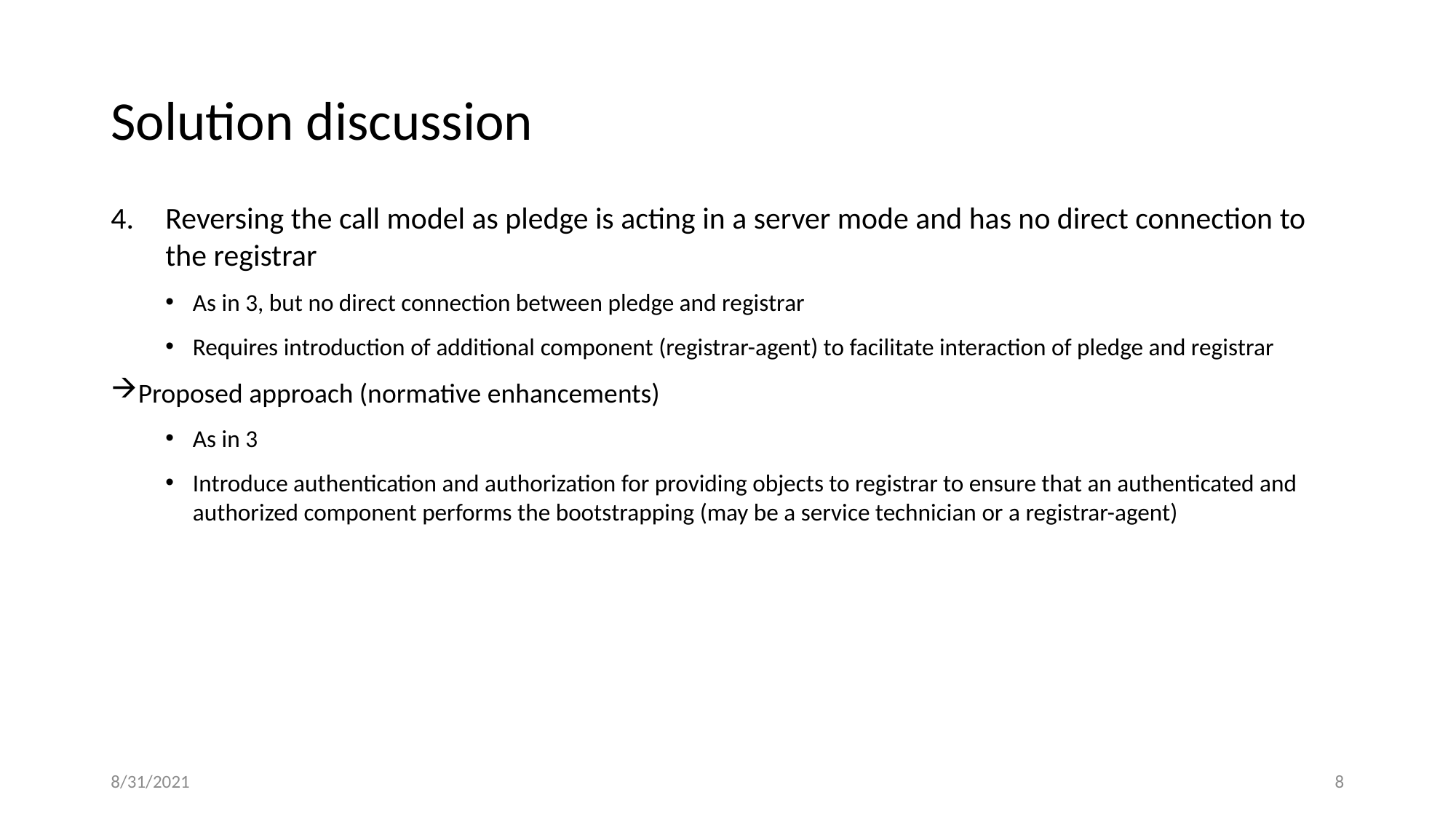

# Solution discussion
Reversing the call model as pledge is acting in a server mode and has no direct connection to the registrar
As in 3, but no direct connection between pledge and registrar
Requires introduction of additional component (registrar-agent) to facilitate interaction of pledge and registrar
Proposed approach (normative enhancements)
As in 3
Introduce authentication and authorization for providing objects to registrar to ensure that an authenticated and authorized component performs the bootstrapping (may be a service technician or a registrar-agent)

8/31/2021
8